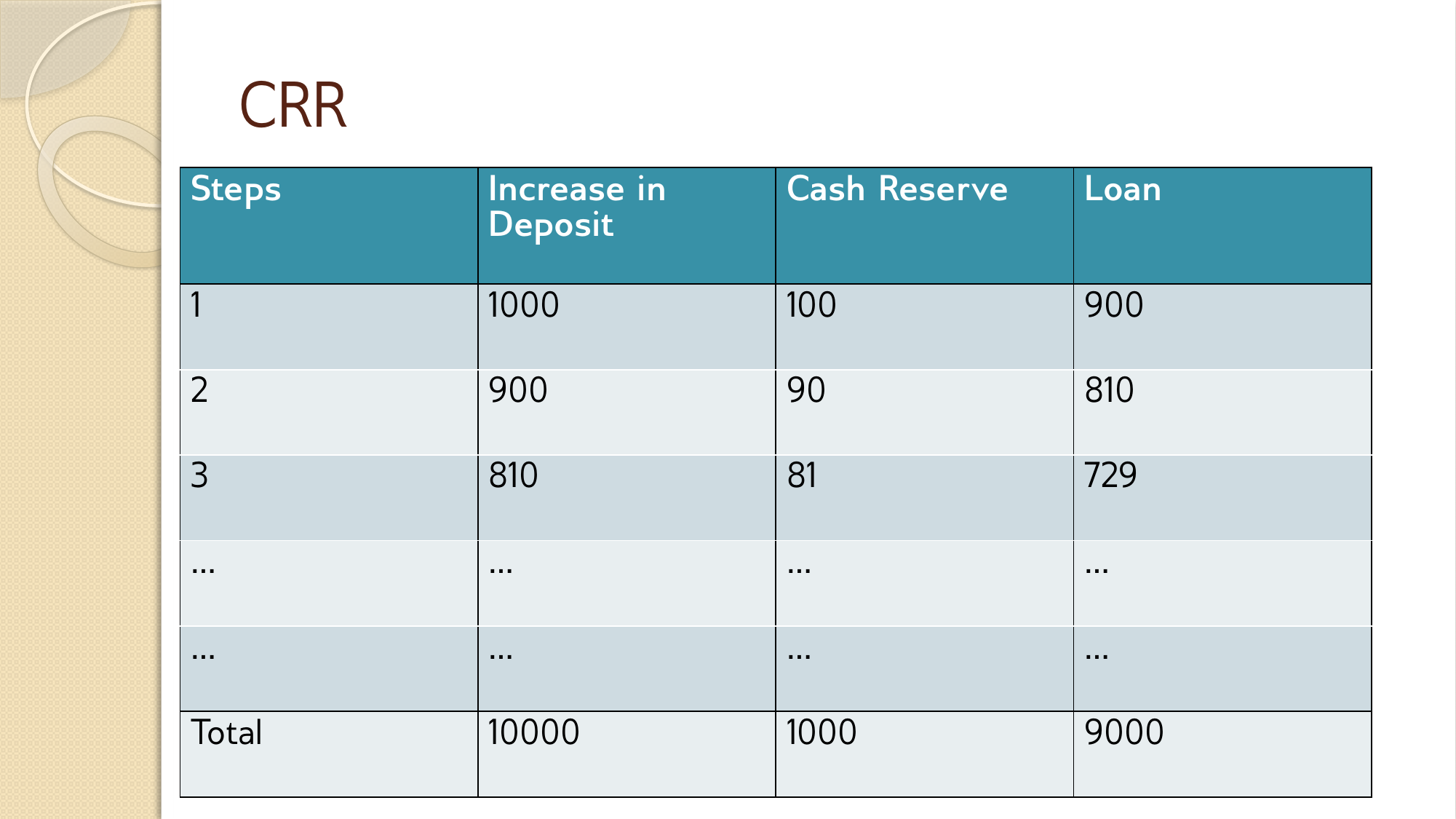

# CRR
| Steps | Increase in Deposit | Cash Reserve | Loan |
| --- | --- | --- | --- |
| 1 | 1000 | 100 | 900 |
| 2 | 900 | 90 | 810 |
| 3 | 810 | 81 | 729 |
| … | … | … | … |
| … | … | … | … |
| Total | 10000 | 1000 | 9000 |